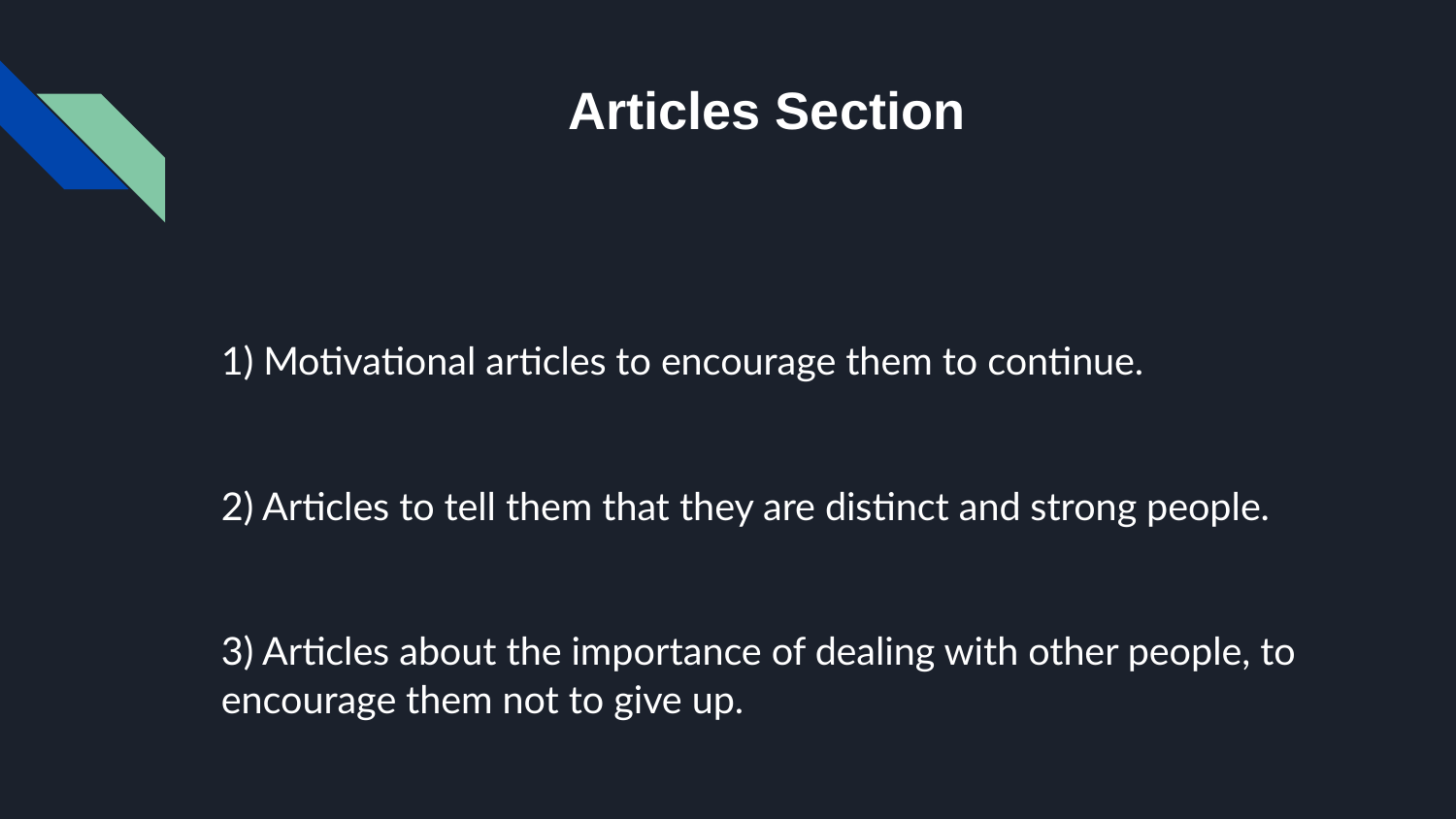

# Articles Section

1) Motivational articles to encourage them to continue.

2) Articles to tell them that they are distinct and strong people.

3) Articles about the importance of dealing with other people, to encourage them not to give up.